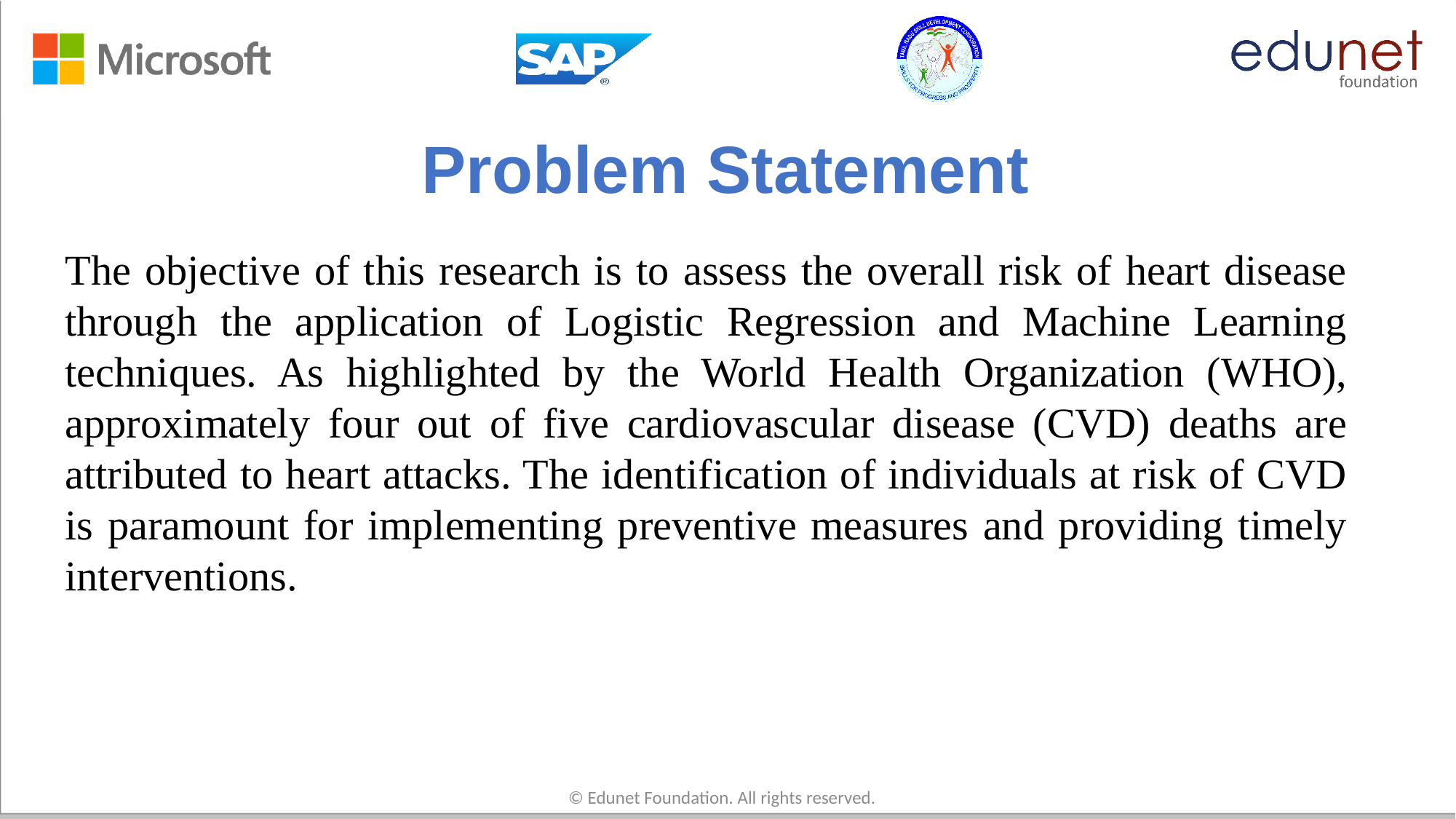

# Problem Statement
The objective of this research is to assess the overall risk of heart disease through the application of Logistic Regression and Machine Learning techniques. As highlighted by the World Health Organization (WHO), approximately four out of five cardiovascular disease (CVD) deaths are attributed to heart attacks. The identification of individuals at risk of CVD is paramount for implementing preventive measures and providing timely interventions.
© Edunet Foundation. All rights reserved.